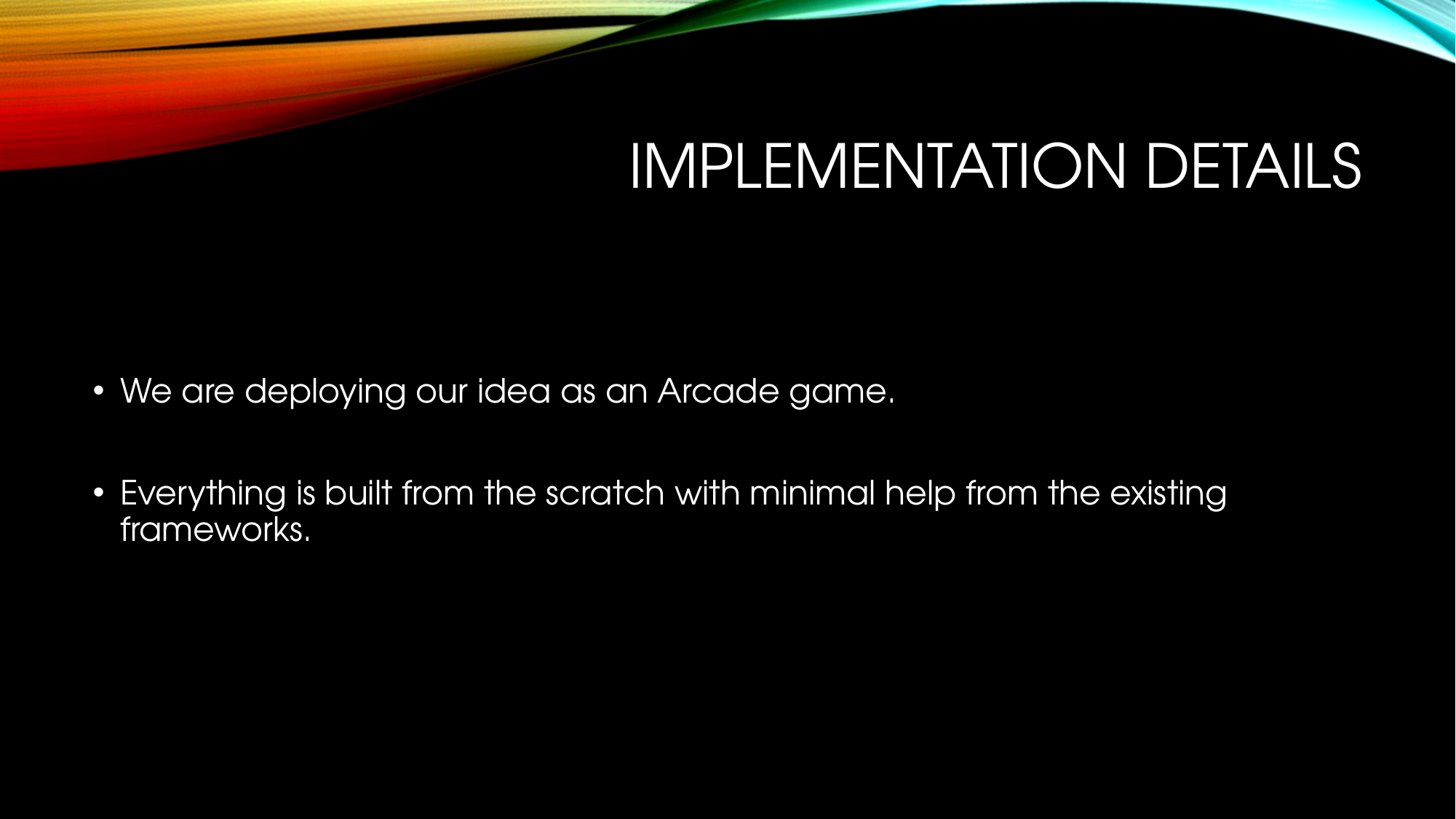

# Implementation Details

We are deploying our idea as an Arcade game.

Everything is built from the scratch with minimal help from the existing frameworks.